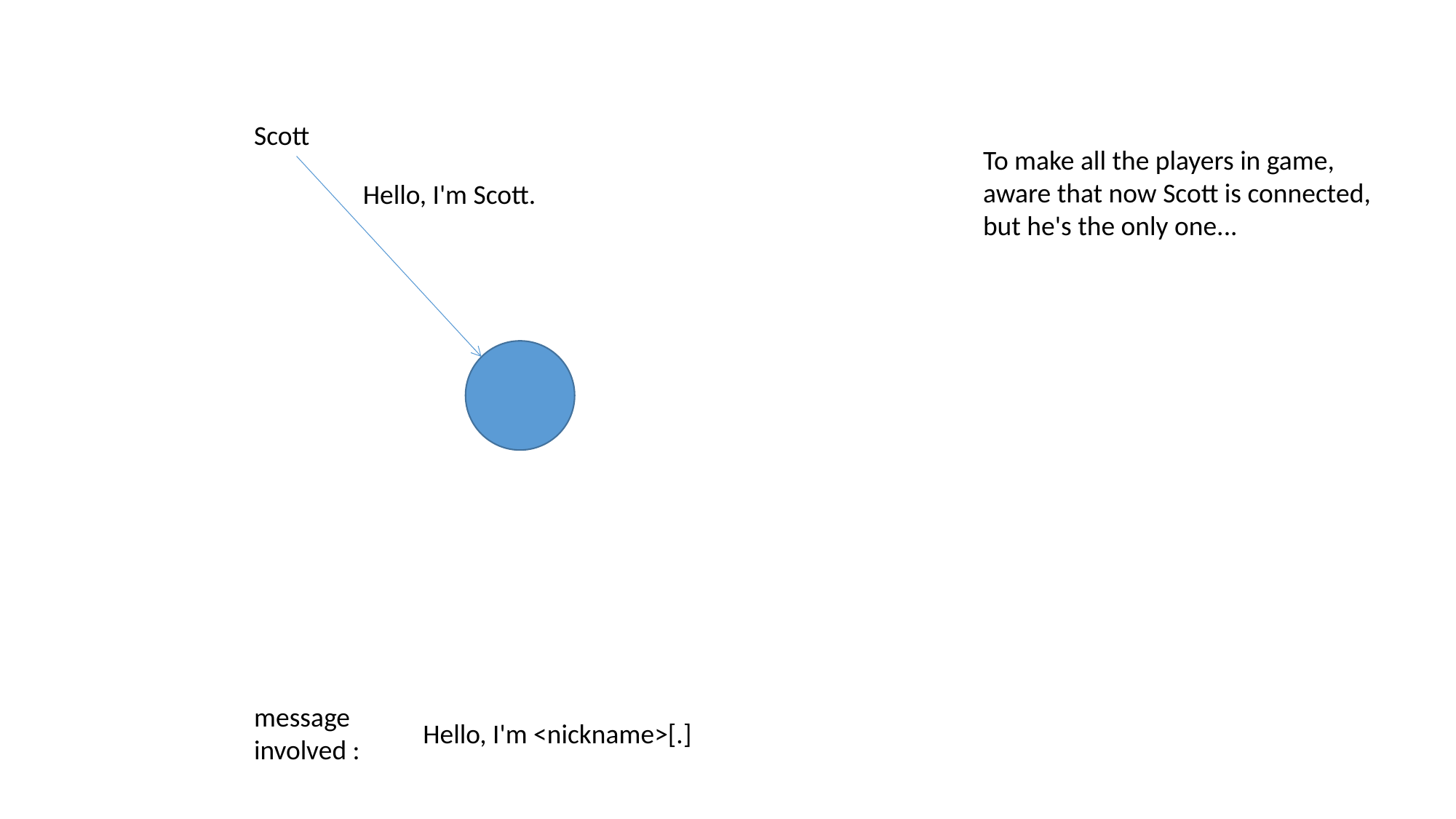

Scott
To make all the players in game, aware that now Scott is connected, but he's the only one...
Hello, I'm Scott.

message
involved :
Hello, I'm <nickname>[.]